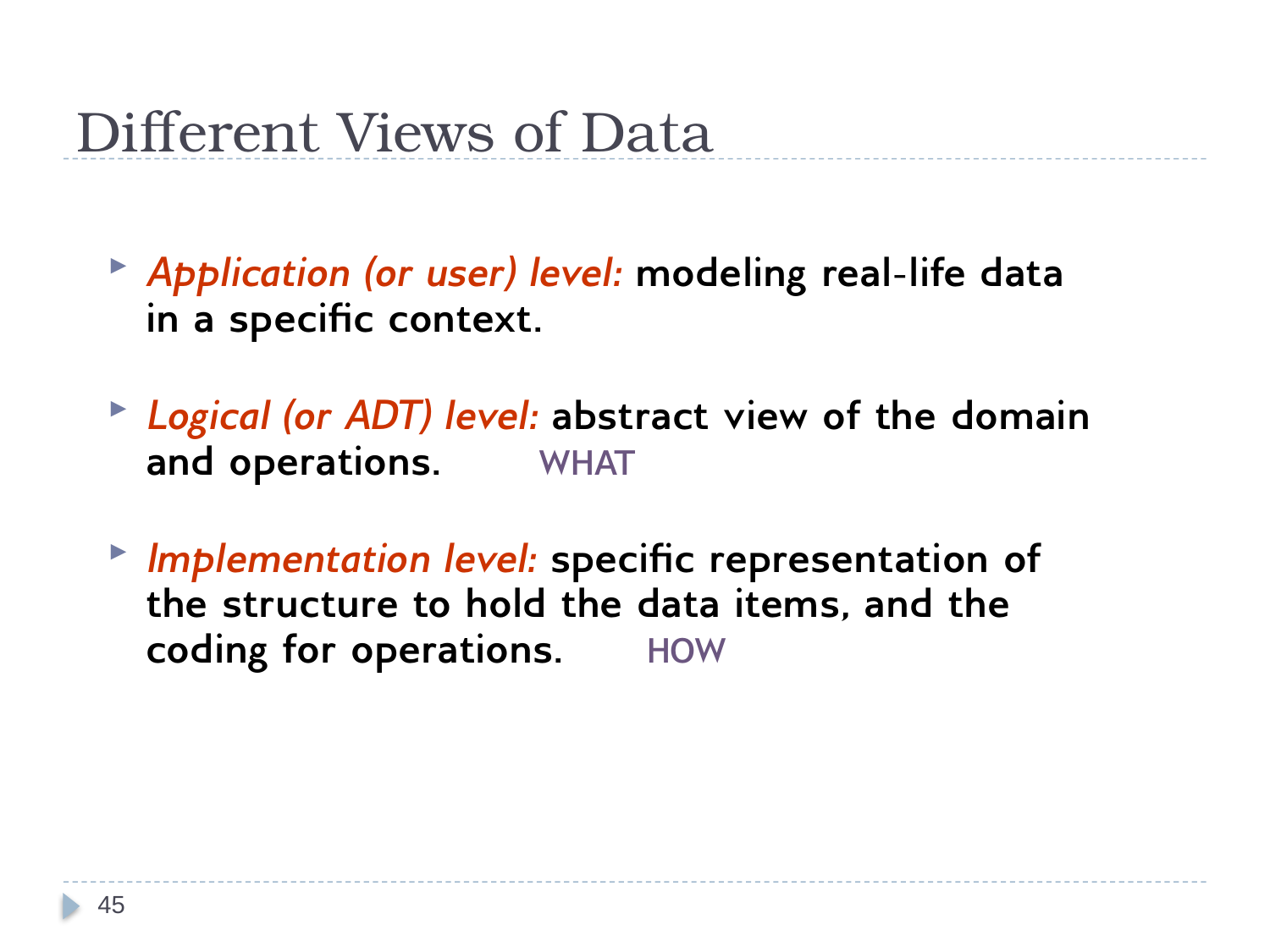

# Different Views of Data
Application (or user) level: modeling real-life data in a specific context.

Logical (or ADT) level: abstract view of the domain and operations.       WHAT

Implementation level: specific representation of the structure to hold the data items, and the coding for operations.      HOW
45